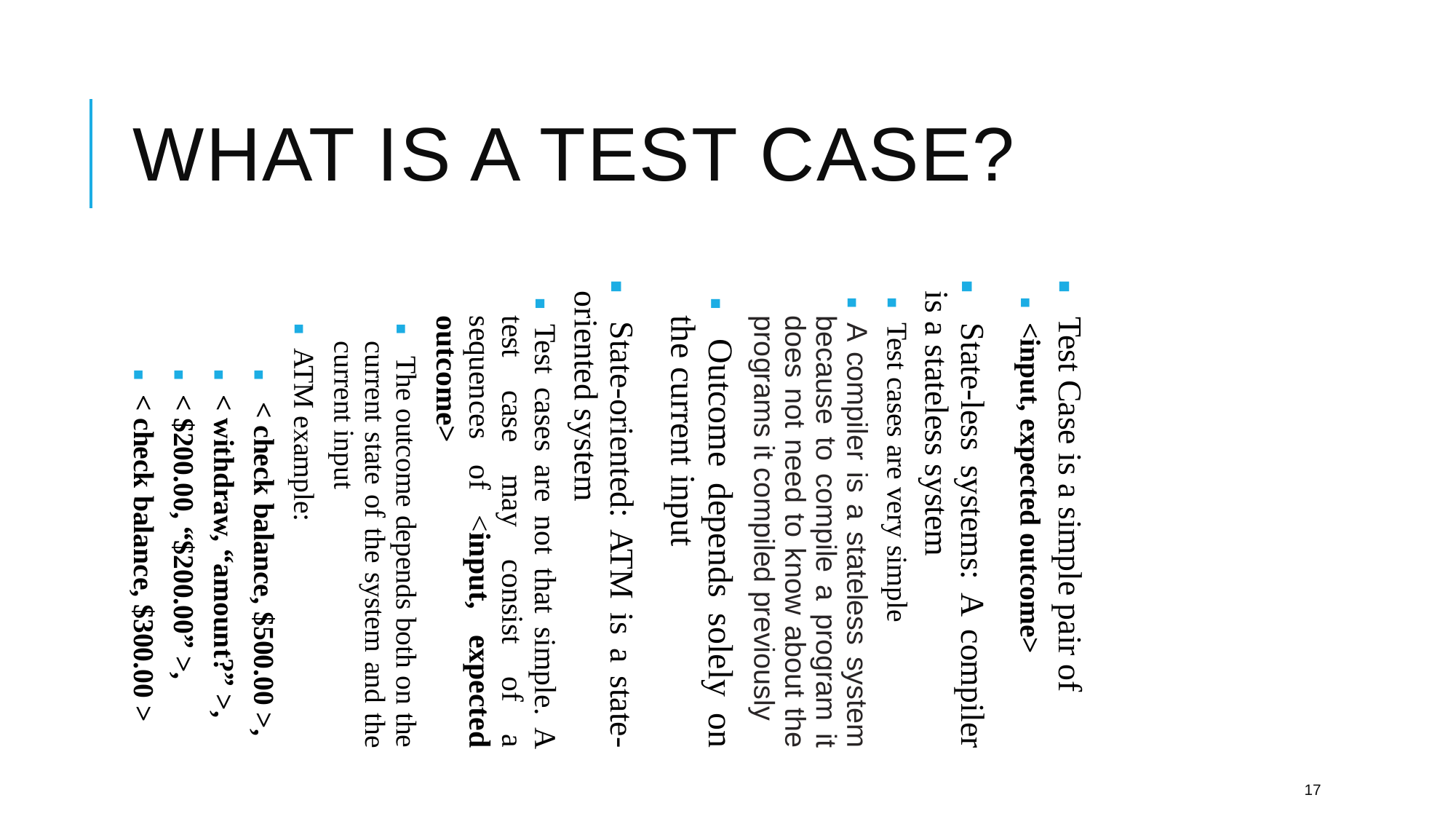

What is a Test Case?
 Test Case is a simple pair of
<input, expected outcome>
 State-less systems: A compiler is a stateless system
Test cases are very simple
A compiler is a stateless system because to compile a program it does not need to know about the programs it compiled previously
 Outcome depends solely on the current input
 State-oriented: ATM is a state-oriented system
Test cases are not that simple. A test case may consist of a sequences of <input, expected outcome>
 The outcome depends both on the current state of the system and the current input
ATM example:
 < check balance, $500.00 >,
< withdraw, “amount?” >,
< $200.00, “$200.00” >,
< check balance, $300.00 >
17